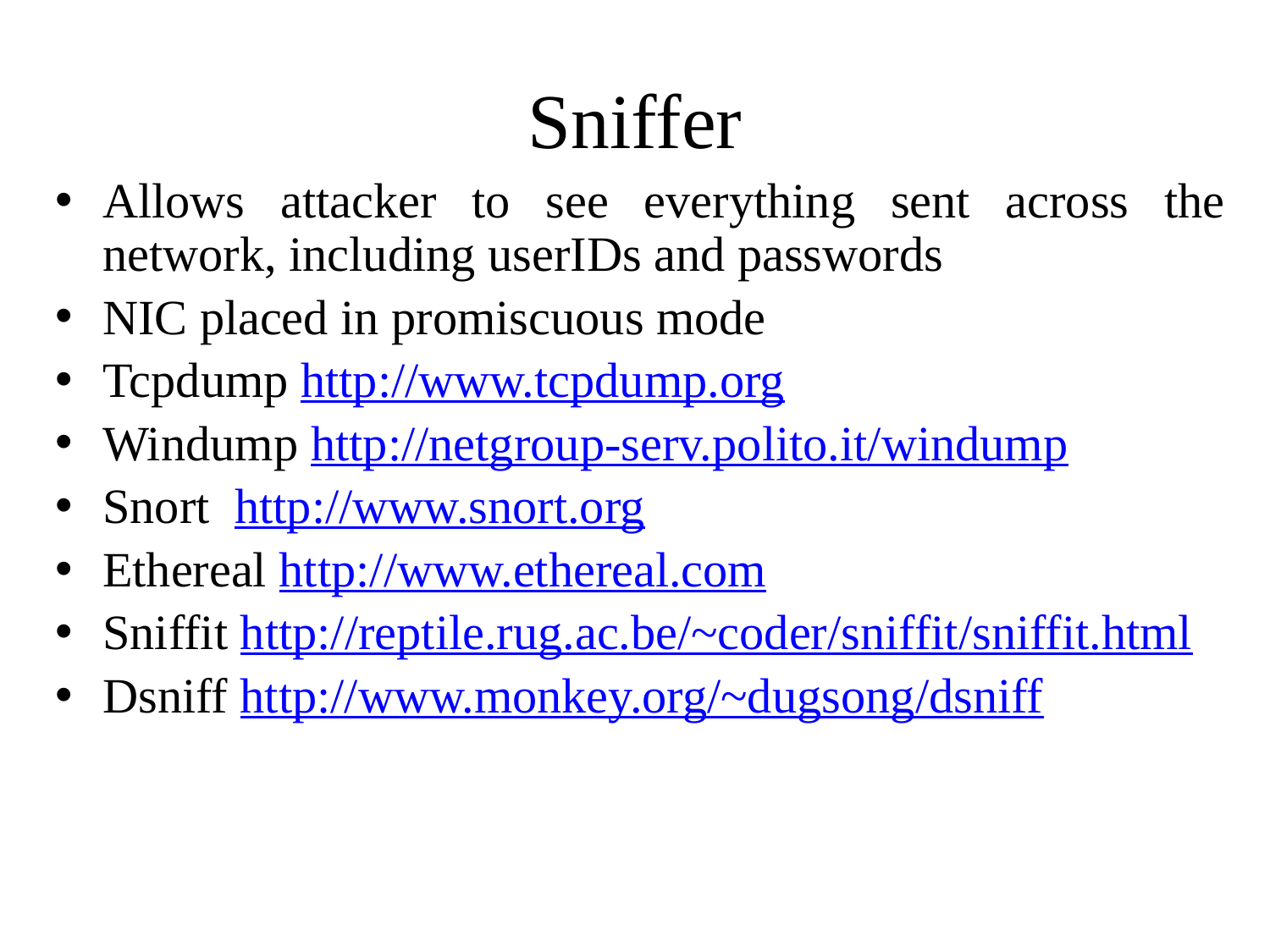

# Sniffer
Allows attacker to see everything sent across the network, including userIDs and passwords
NIC placed in promiscuous mode
Tcpdump http://www.tcpdump.org
Windump http://netgroup-serv.polito.it/windump
Snort  http://www.snort.org
Ethereal http://www.ethereal.com
Sniffit http://reptile.rug.ac.be/~coder/sniffit/sniffit.html
Dsniff http://www.monkey.org/~dugsong/dsniff